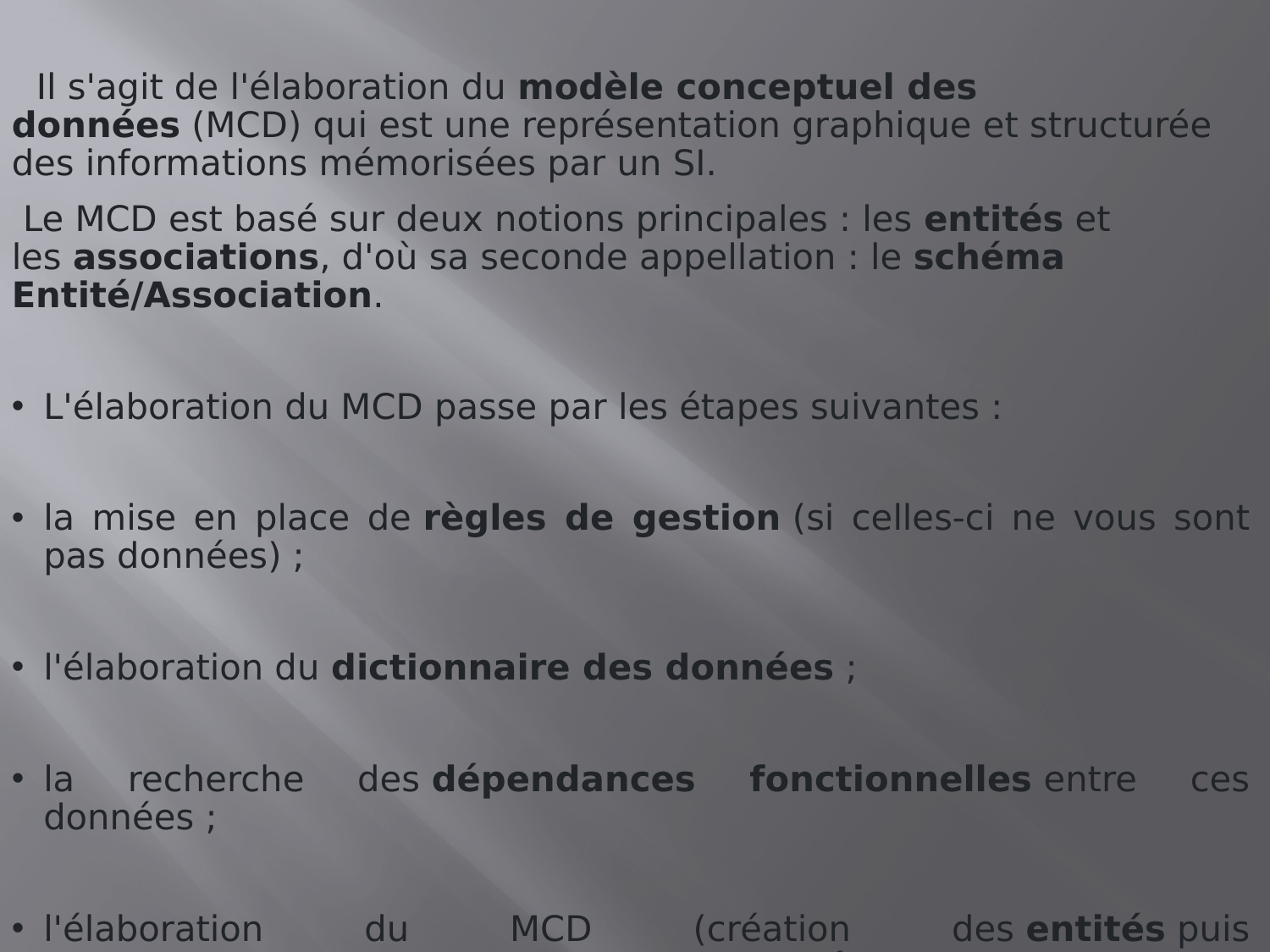

# 1- Modélisation d'une base de données au niveau    conceptuel,

  Il s'agit de l'élaboration du modèle conceptuel des données (MCD) qui est une représentation graphique et structurée des informations mémorisées par un SI.
 Le MCD est basé sur deux notions principales : les entités et les associations, d'où sa seconde appellation : le schéma Entité/Association.

L'élaboration du MCD passe par les étapes suivantes :

la mise en place de règles de gestion (si celles-ci ne vous sont pas données) ;

l'élaboration du dictionnaire des données ;

la recherche des dépendances fonctionnelles entre ces données ;

l'élaboration du MCD (création des entités puis des associations puis ajout des cardinalités).